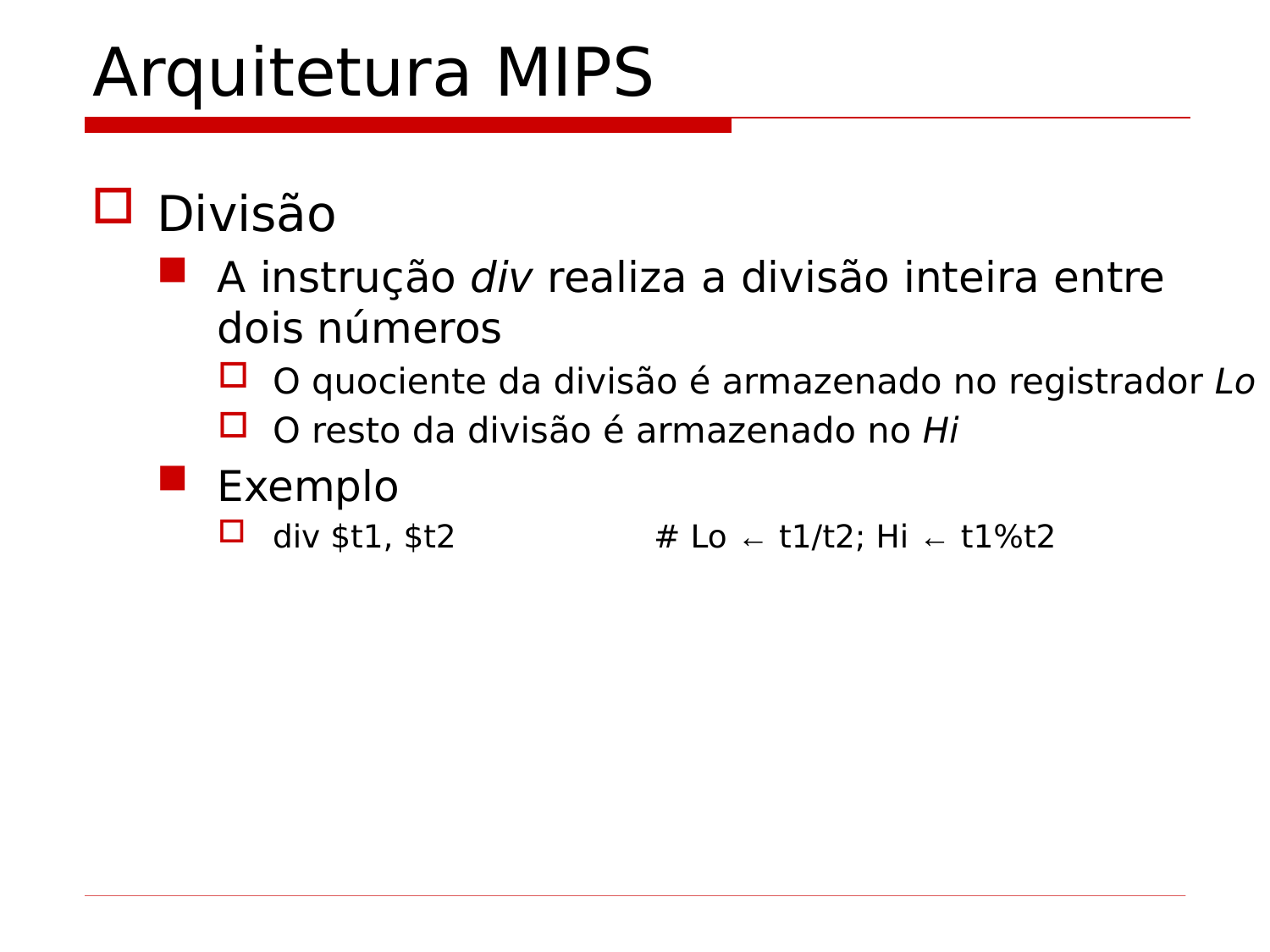

# Arquitetura MIPS
Divisão
A instrução div realiza a divisão inteira entre dois números
O quociente da divisão é armazenado no registrador Lo
O resto da divisão é armazenado no Hi
Exemplo
div $t1, $t2		# Lo ← t1/t2; Hi ← t1%t2